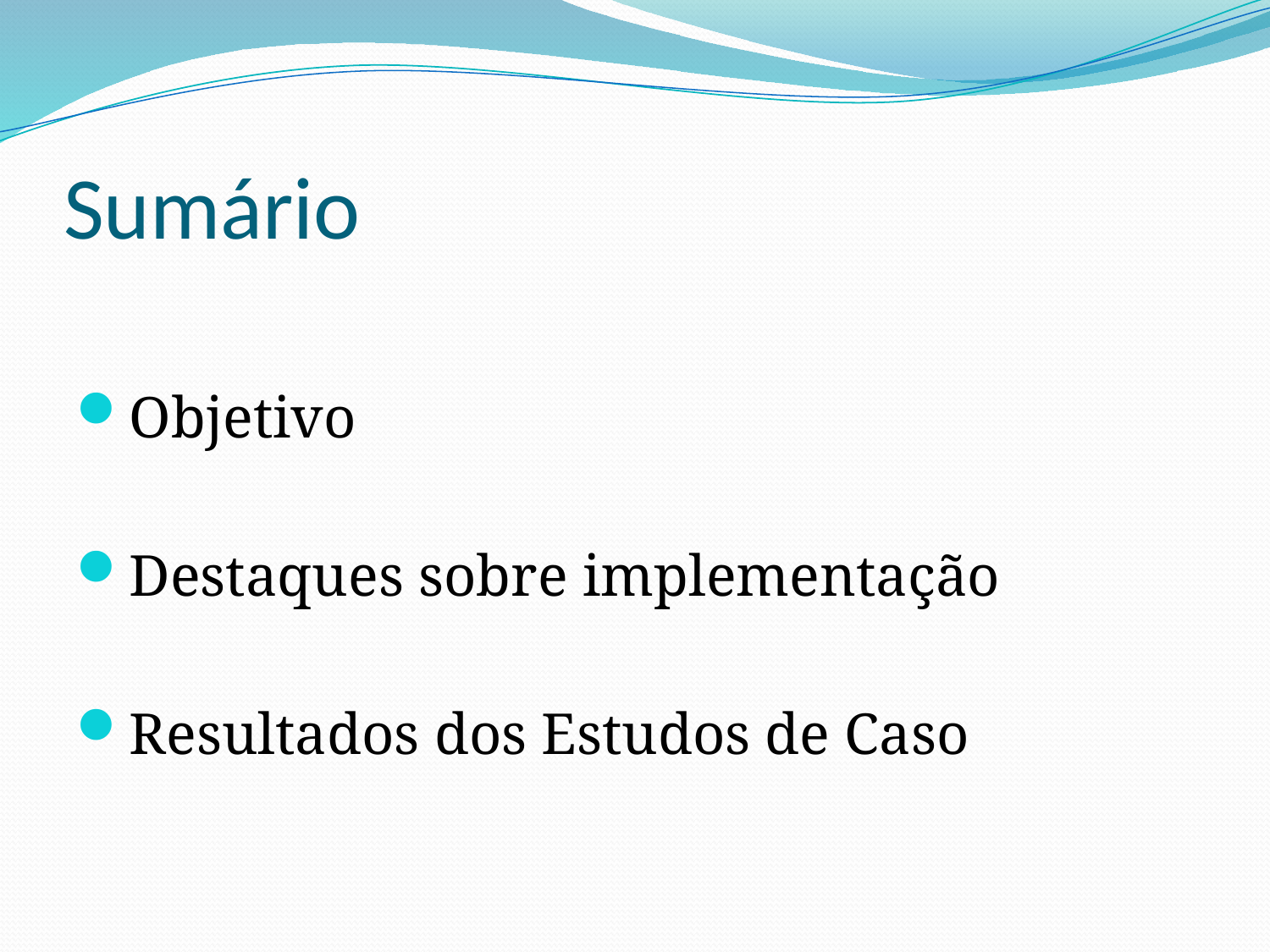

# Sumário
Objetivo

Destaques sobre implementação

Resultados dos Estudos de Caso